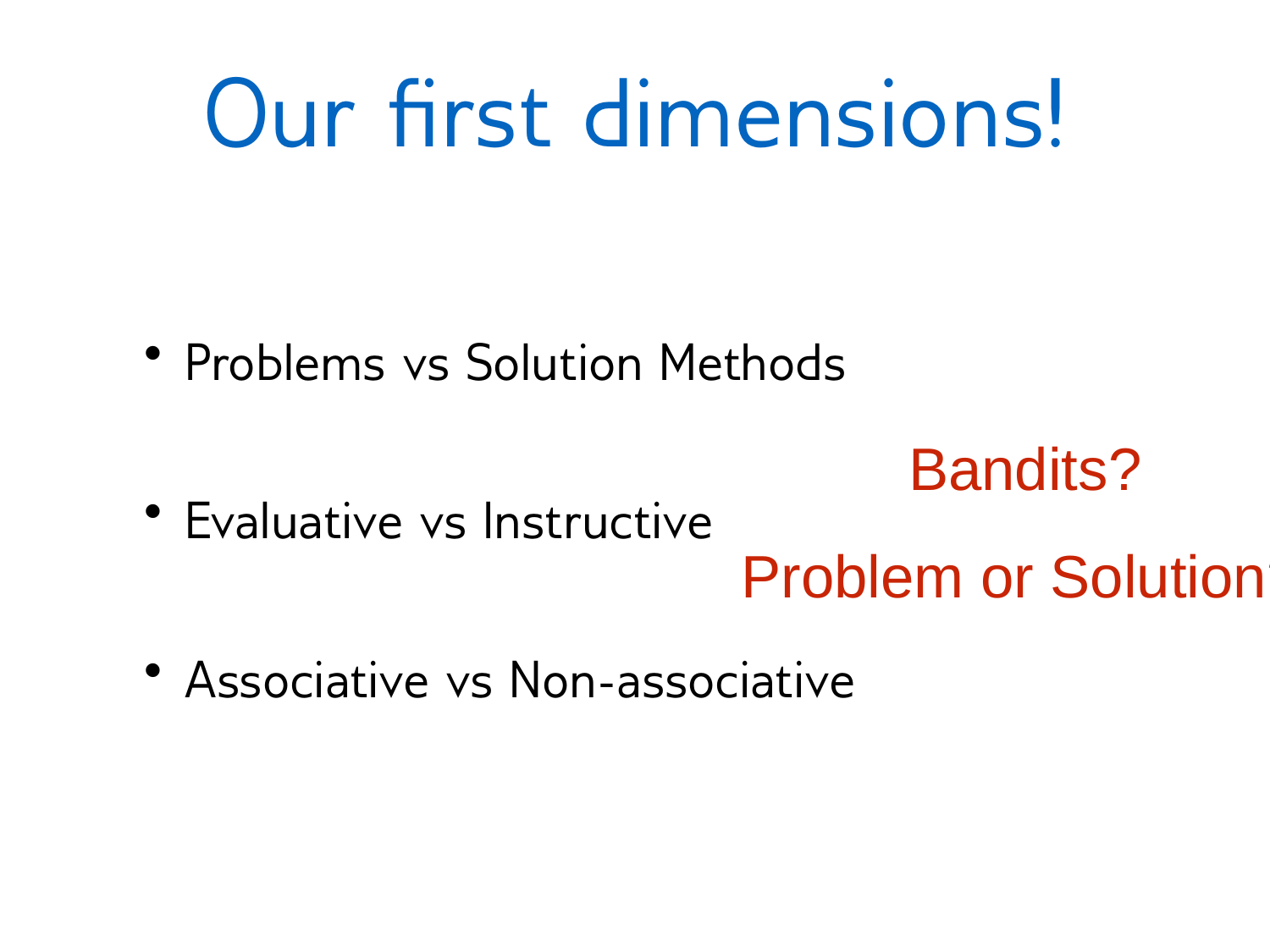

# Our first dimensions!
Problems vs Solution Methods
Evaluative vs Instructive
Associative vs Non-associative
Bandits?
Problem or Solution?